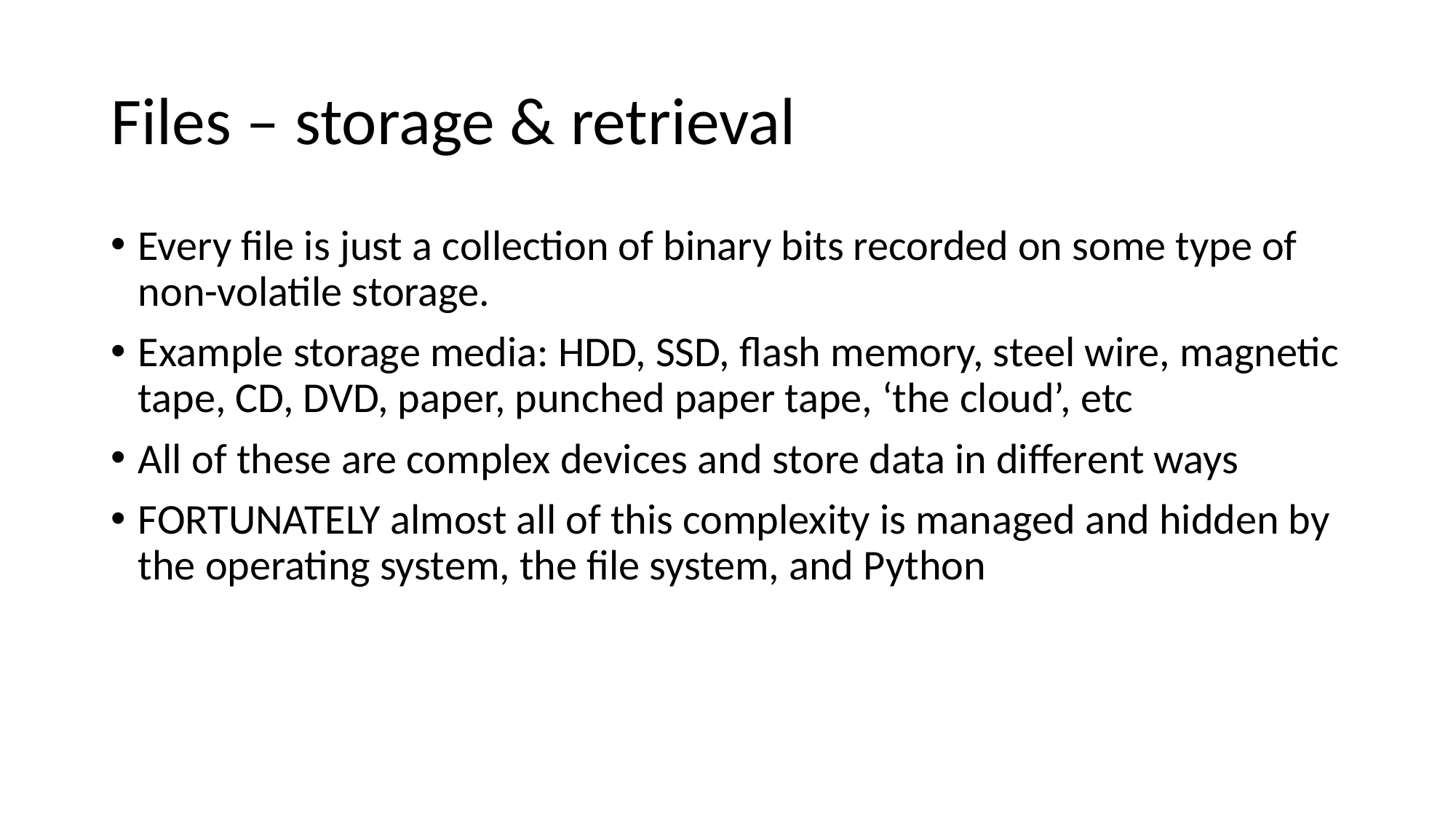

# Files – storage & retrieval
Every file is just a collection of binary bits recorded on some type of non-volatile storage.
Example storage media: HDD, SSD, flash memory, steel wire, magnetic tape, CD, DVD, paper, punched paper tape, ‘the cloud’, etc
All of these are complex devices and store data in different ways
FORTUNATELY almost all of this complexity is managed and hidden by the operating system, the file system, and Python